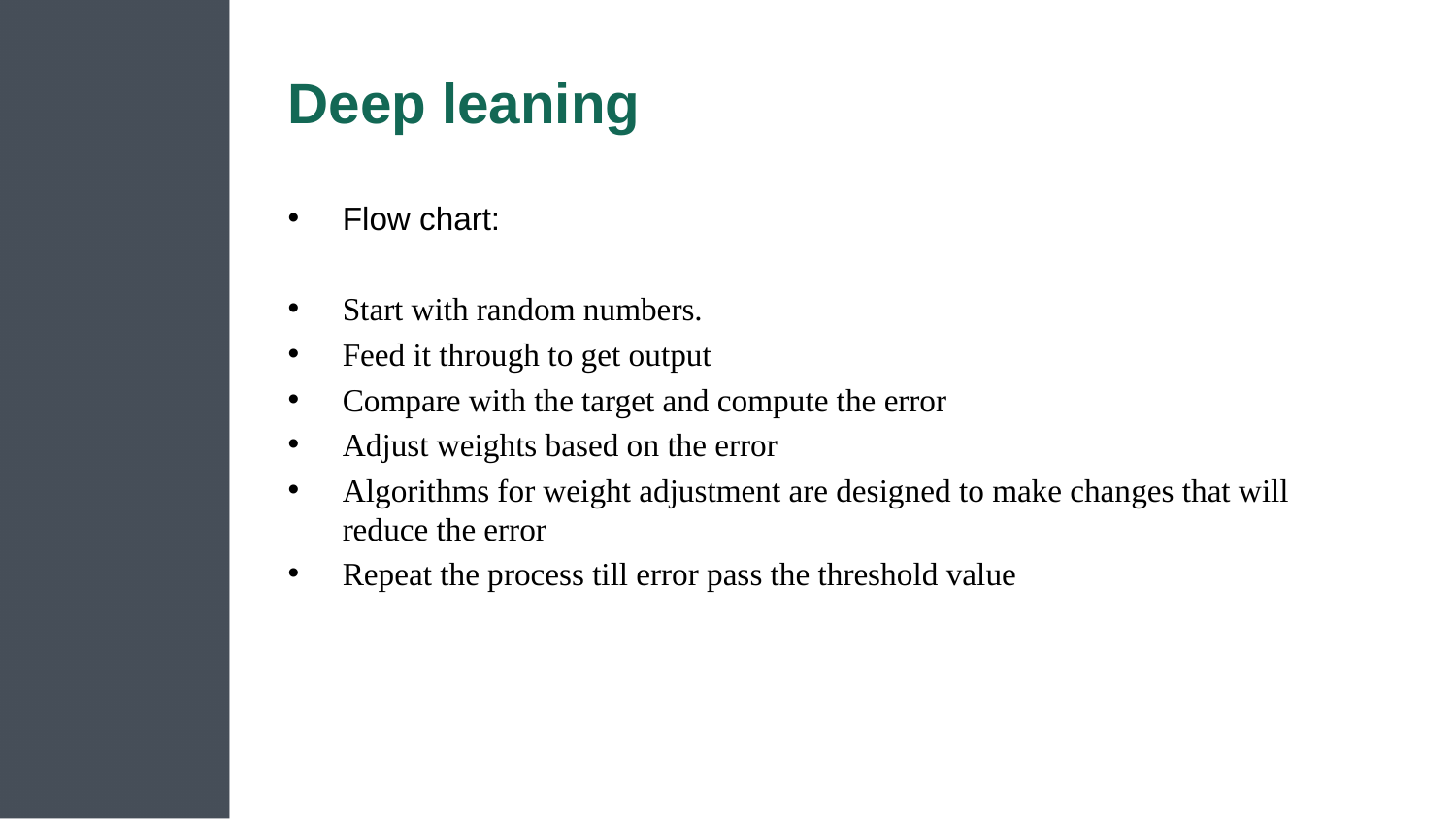

# Deep leaning
Flow chart:

Start with random numbers.
Feed it through to get output
Compare with the target and compute the error
Adjust weights based on the error
Algorithms for weight adjustment are designed to make changes that will reduce the error
Repeat the process till error pass the threshold value